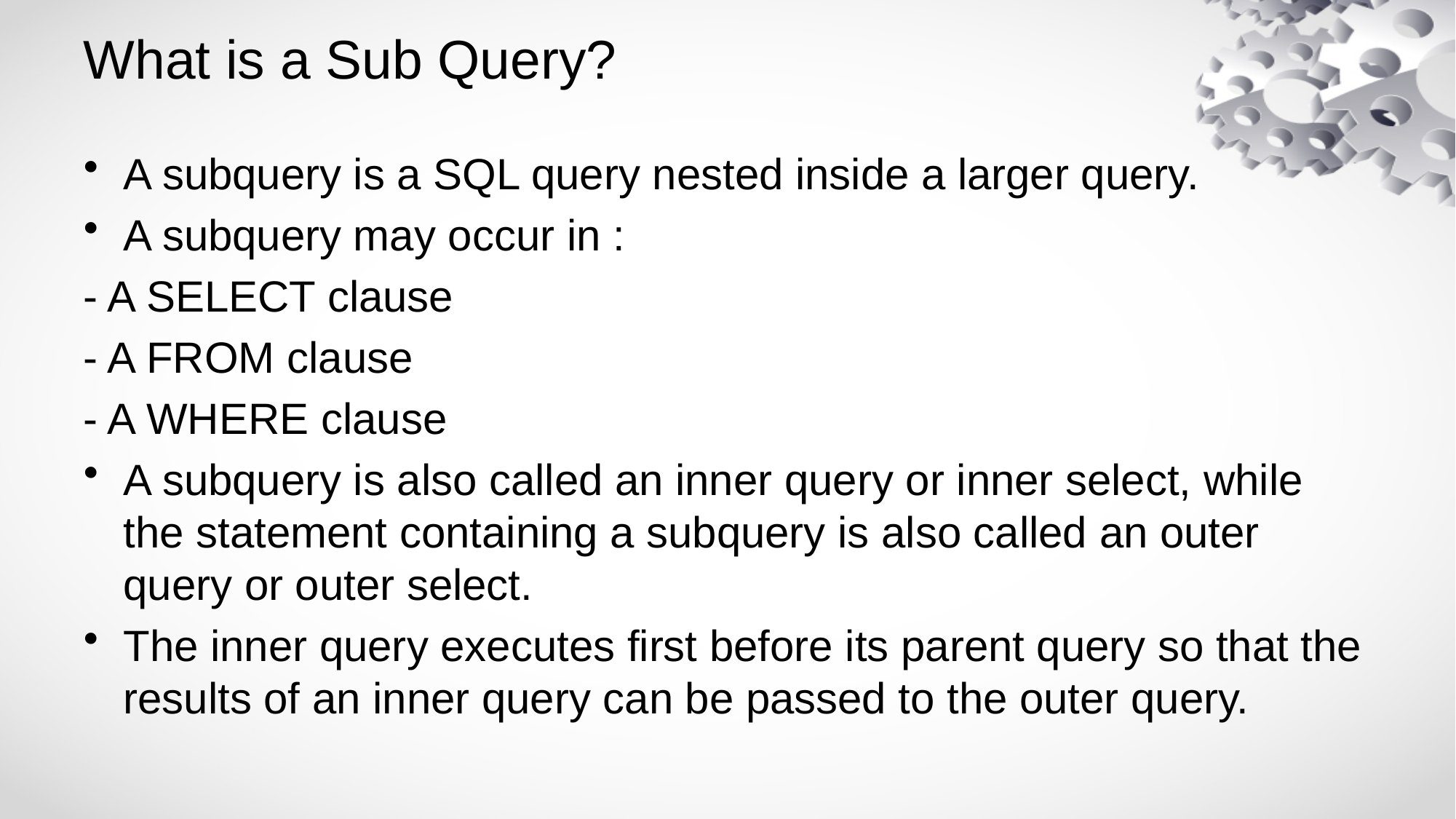

# What is a Sub Query?
A subquery is a SQL query nested inside a larger query.
A subquery may occur in :
- A SELECT clause
- A FROM clause
- A WHERE clause
A subquery is also called an inner query or inner select, while the statement containing a subquery is also called an outer query or outer select.
The inner query executes first before its parent query so that the results of an inner query can be passed to the outer query.